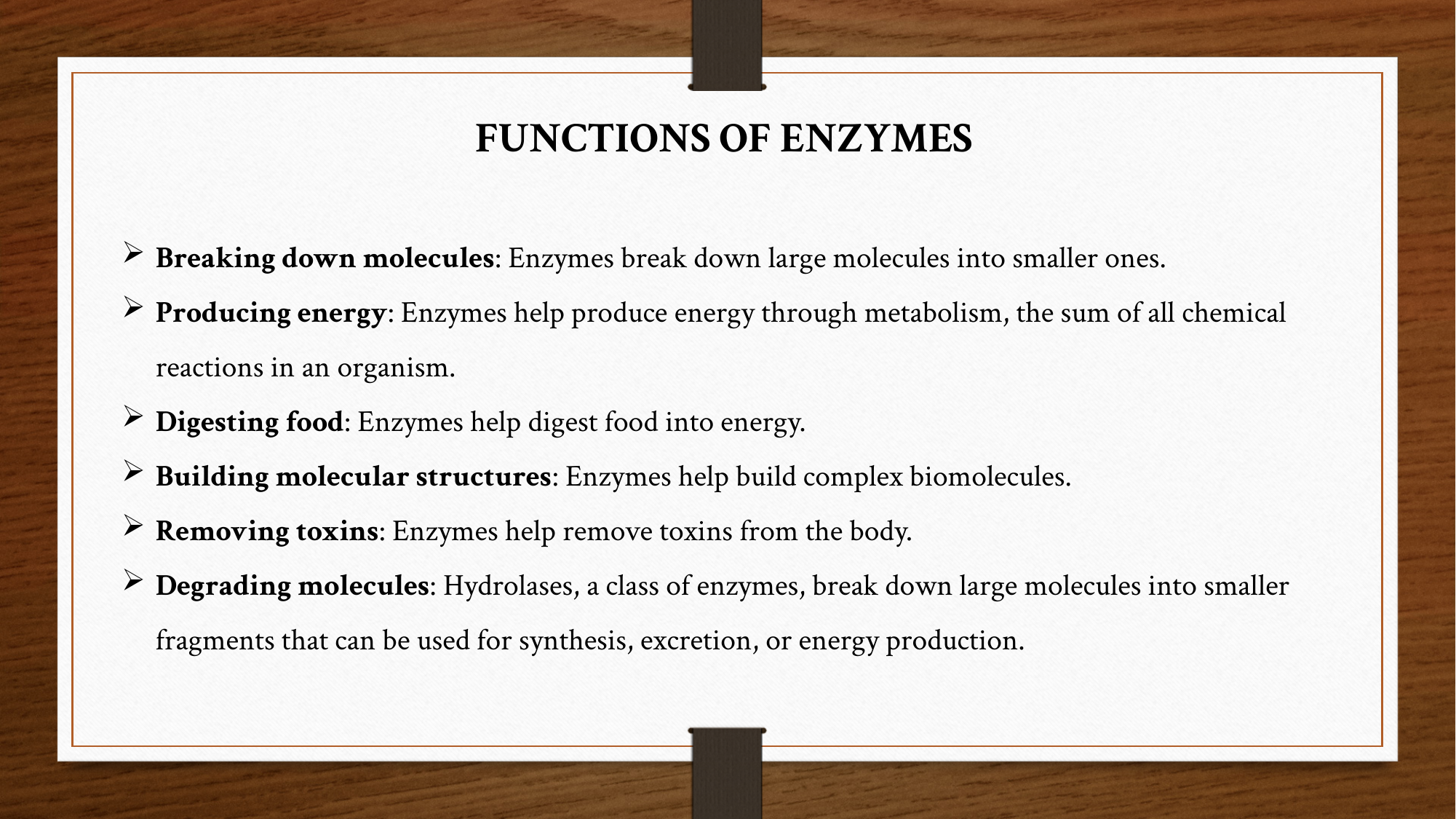

FUNCTIONS OF ENZYMES
Breaking down molecules: Enzymes break down large molecules into smaller ones.
Producing energy: Enzymes help produce energy through metabolism, the sum of all chemical reactions in an organism.
Digesting food: Enzymes help digest food into energy.
Building molecular structures: Enzymes help build complex biomolecules.
Removing toxins: Enzymes help remove toxins from the body.
Degrading molecules: Hydrolases, a class of enzymes, break down large molecules into smaller fragments that can be used for synthesis, excretion, or energy production.